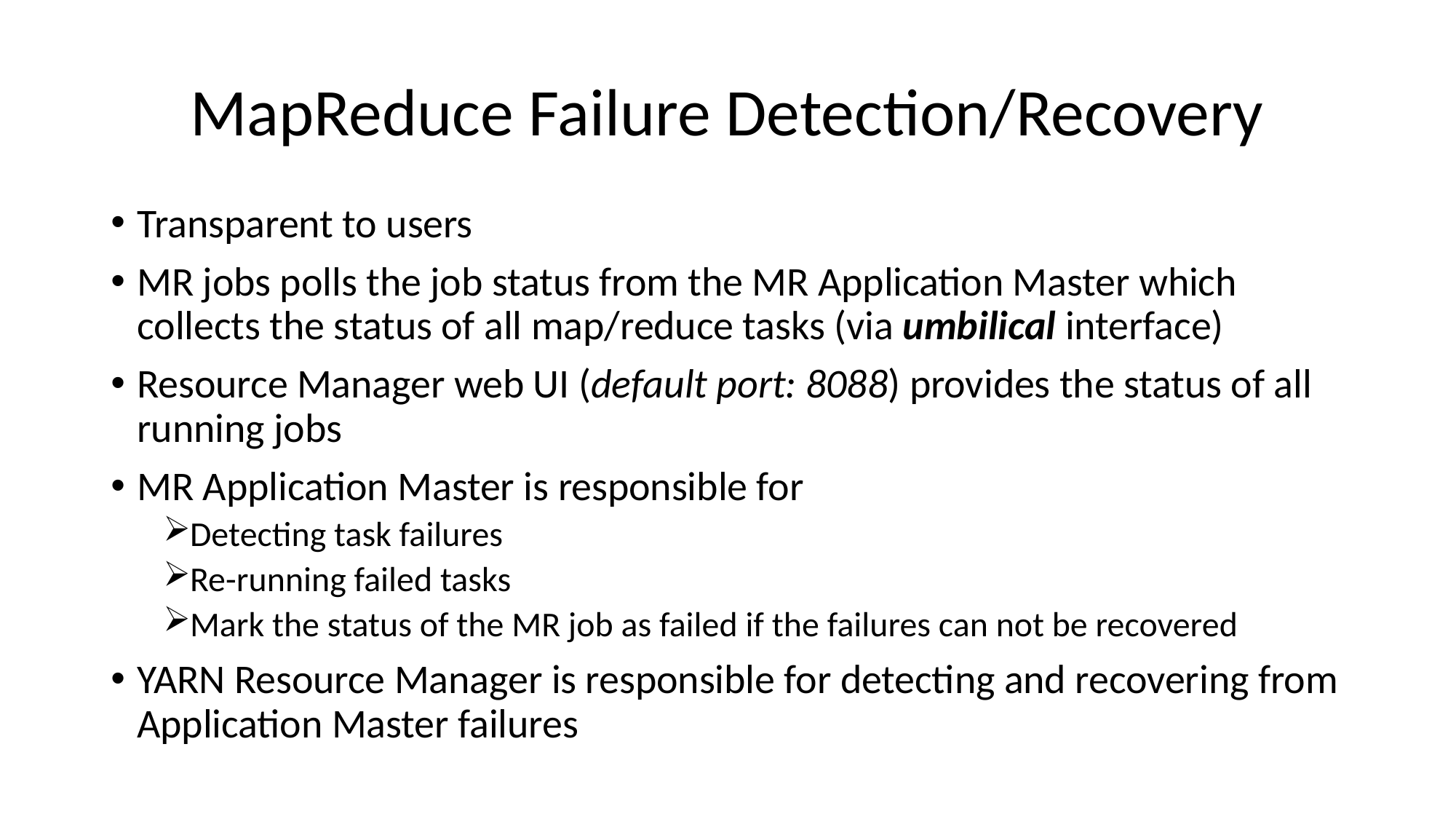

# MapReduce Failure Detection/Recovery
Transparent to users
MR jobs polls the job status from the MR Application Master which collects the status of all map/reduce tasks (via umbilical interface)
Resource Manager web UI (default port: 8088) provides the status of all running jobs
MR Application Master is responsible for
Detecting task failures
Re-running failed tasks
Mark the status of the MR job as failed if the failures can not be recovered
YARN Resource Manager is responsible for detecting and recovering from Application Master failures